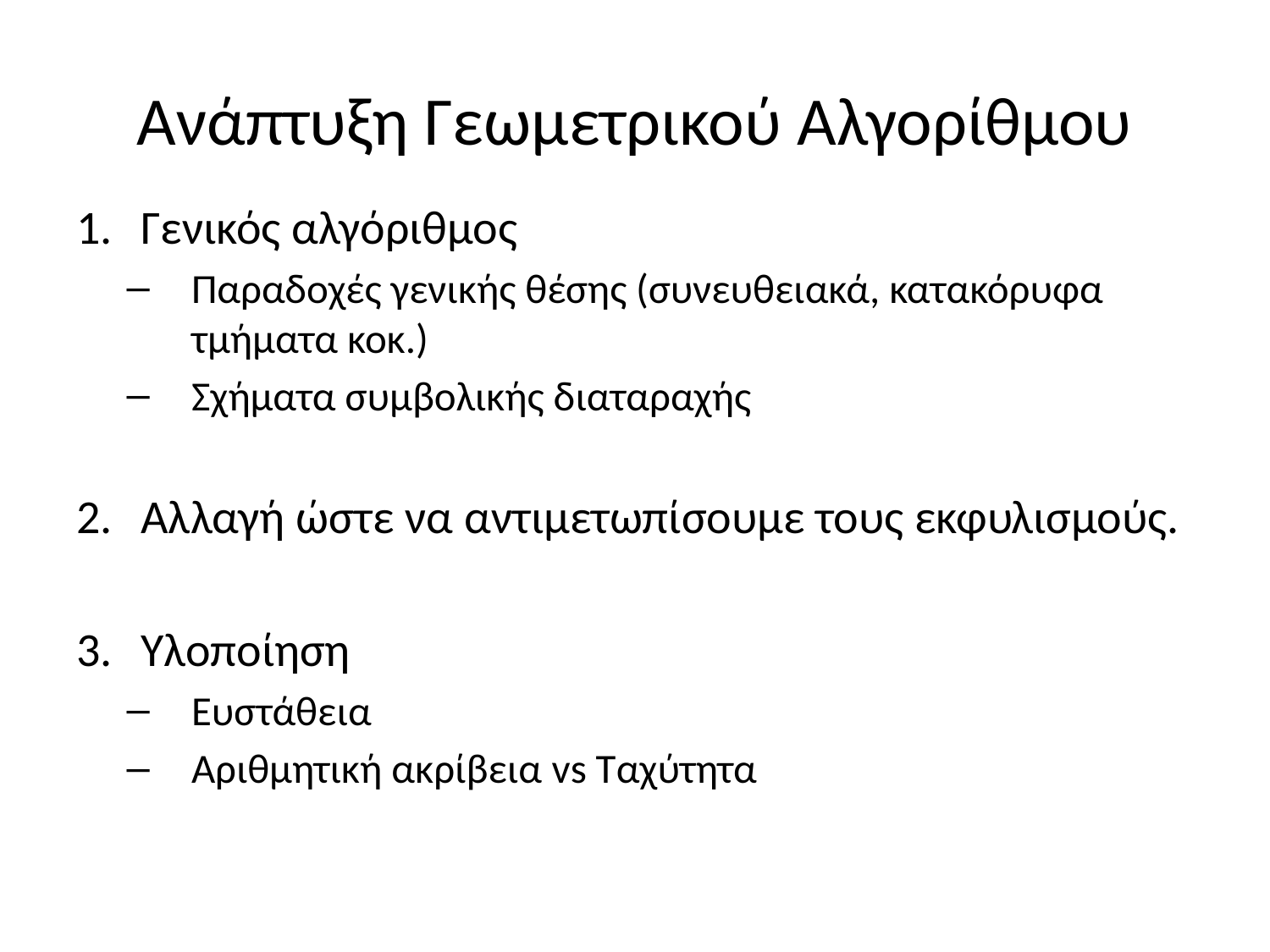

# Ανάπτυξη Γεωμετρικού Αλγορίθμου
Γενικός αλγόριθμος
Παραδοχές γενικής θέσης (συνευθειακά, κατακόρυφα τμήματα κοκ.)
Σχήματα συμβολικής διαταραχής

Αλλαγή ώστε να αντιμετωπίσουμε τους εκφυλισμούς.

Υλοποίηση
Ευστάθεια
Αριθμητική ακρίβεια vs Ταχύτητα